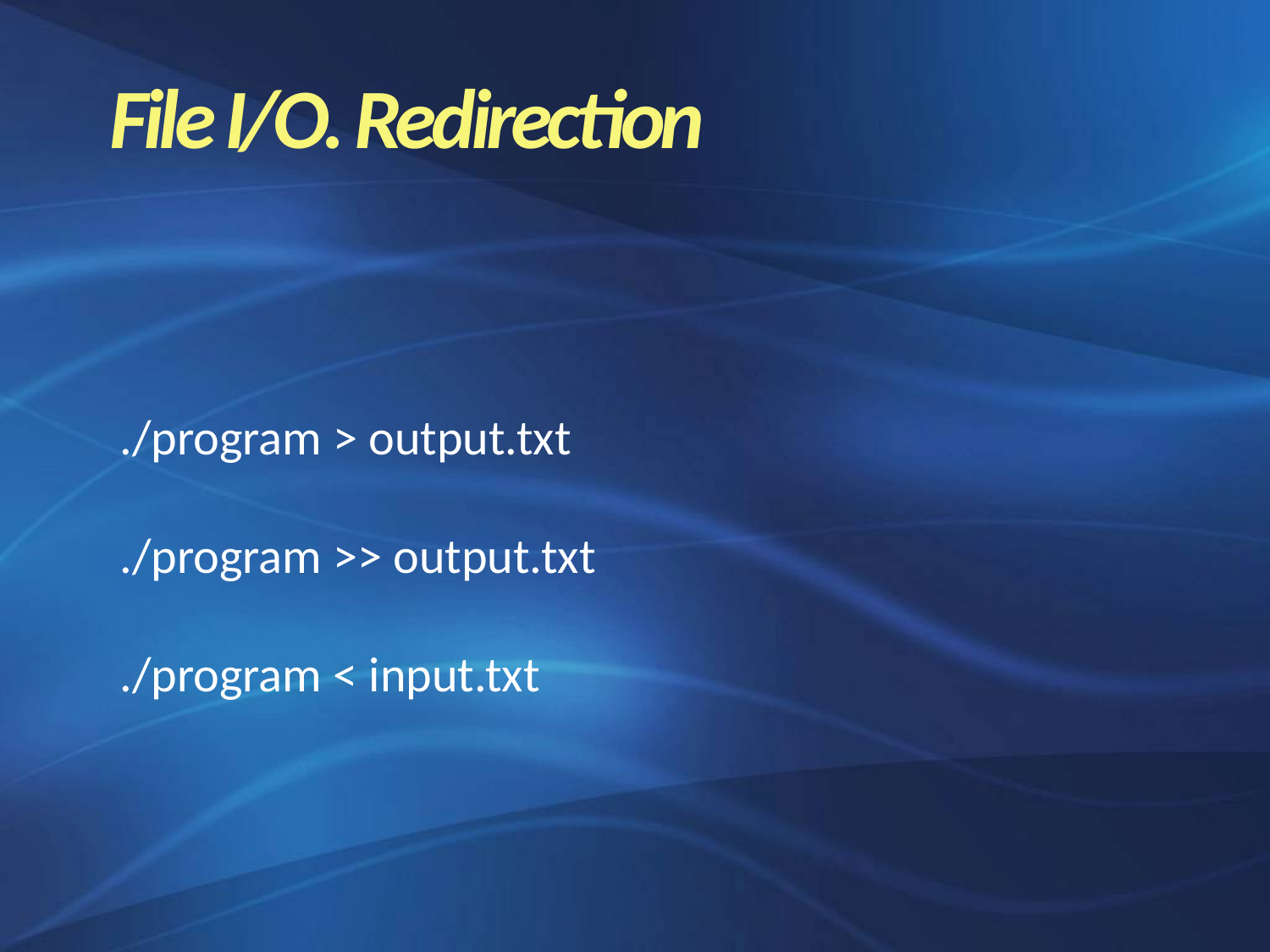

File I/O. Redirection
./program > output.txt

./program >> output.txt

./program < input.txt